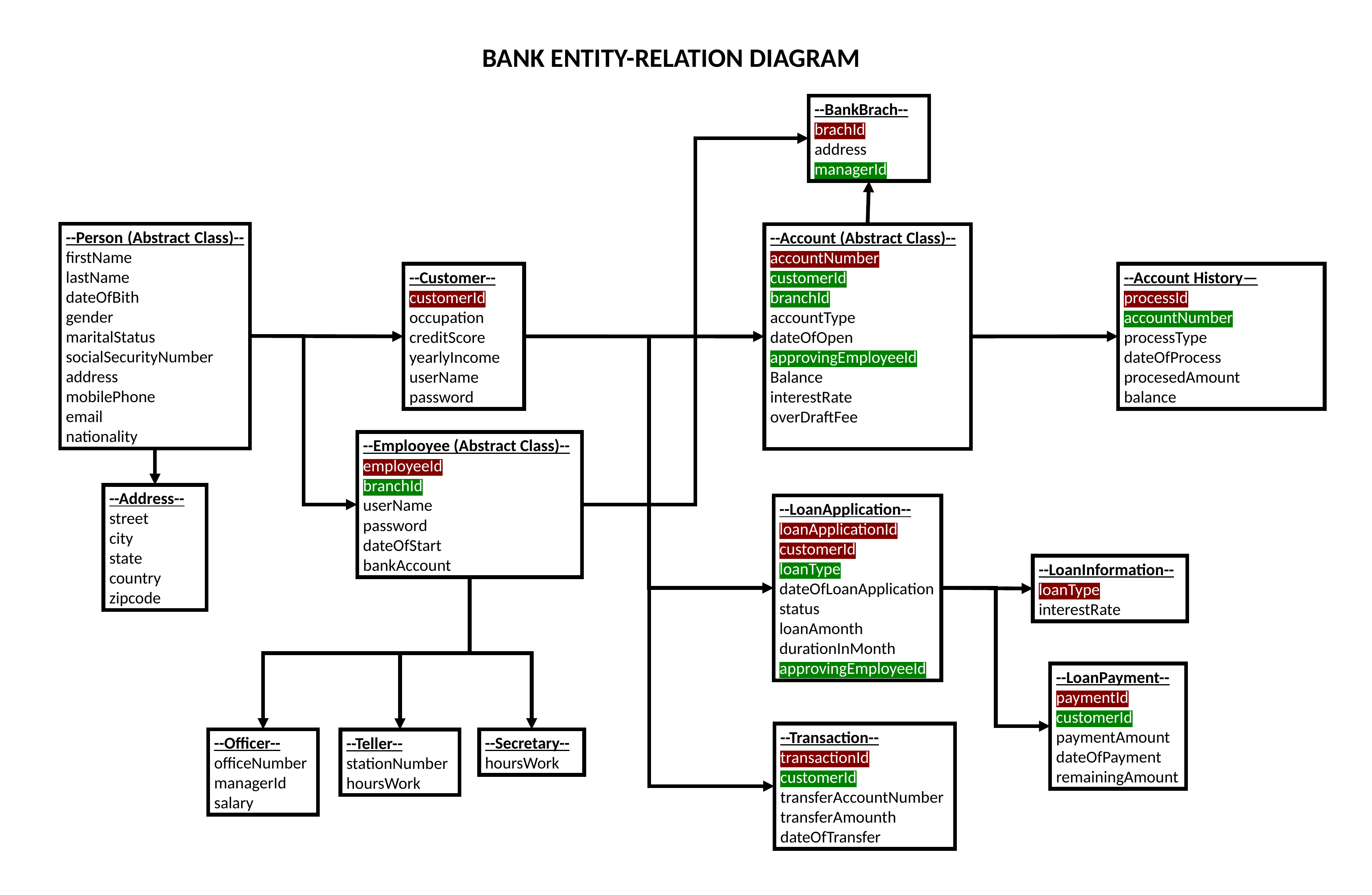

BANK ENTITY-RELATION DIAGRAM
--BankBrach--
brachId
address
managerId
--Person (Abstract Class)--firstName
lastName
dateOfBith
gender
maritalStatus
socialSecurityNumber
address
mobilePhone
email
nationality
--Account (Abstract Class)--
accountNumber
customerId
branchId
accountType
dateOfOpen
approvingEmployeeId
Balance
interestRate
overDraftFee

--Account History—
processId
accountNumber
processType
dateOfProcess
procesedAmount
balance
--Customer--
customerId
occupation
creditScore
yearlyIncome
userName
password
--Emplooyee (Abstract Class)--
employeeId
branchId
userName
password
dateOfStart
bankAccount
--Address--
street
city
state
country
zipcode
--LoanApplication--
loanApplicationId
customerId
loanType
dateOfLoanApplication
status
loanAmonth
durationInMonth
approvingEmployeeId
--LoanInformation--
loanType
interestRate
--LoanPayment--
paymentId
customerId
paymentAmount
dateOfPayment
remainingAmount
--Transaction--
transactionId
customerId
transferAccountNumber
transferAmounth
dateOfTransfer
--Secretary--
hoursWork
--Officer--
officeNumber
managerId
salary
--Teller--
stationNumber
hoursWork